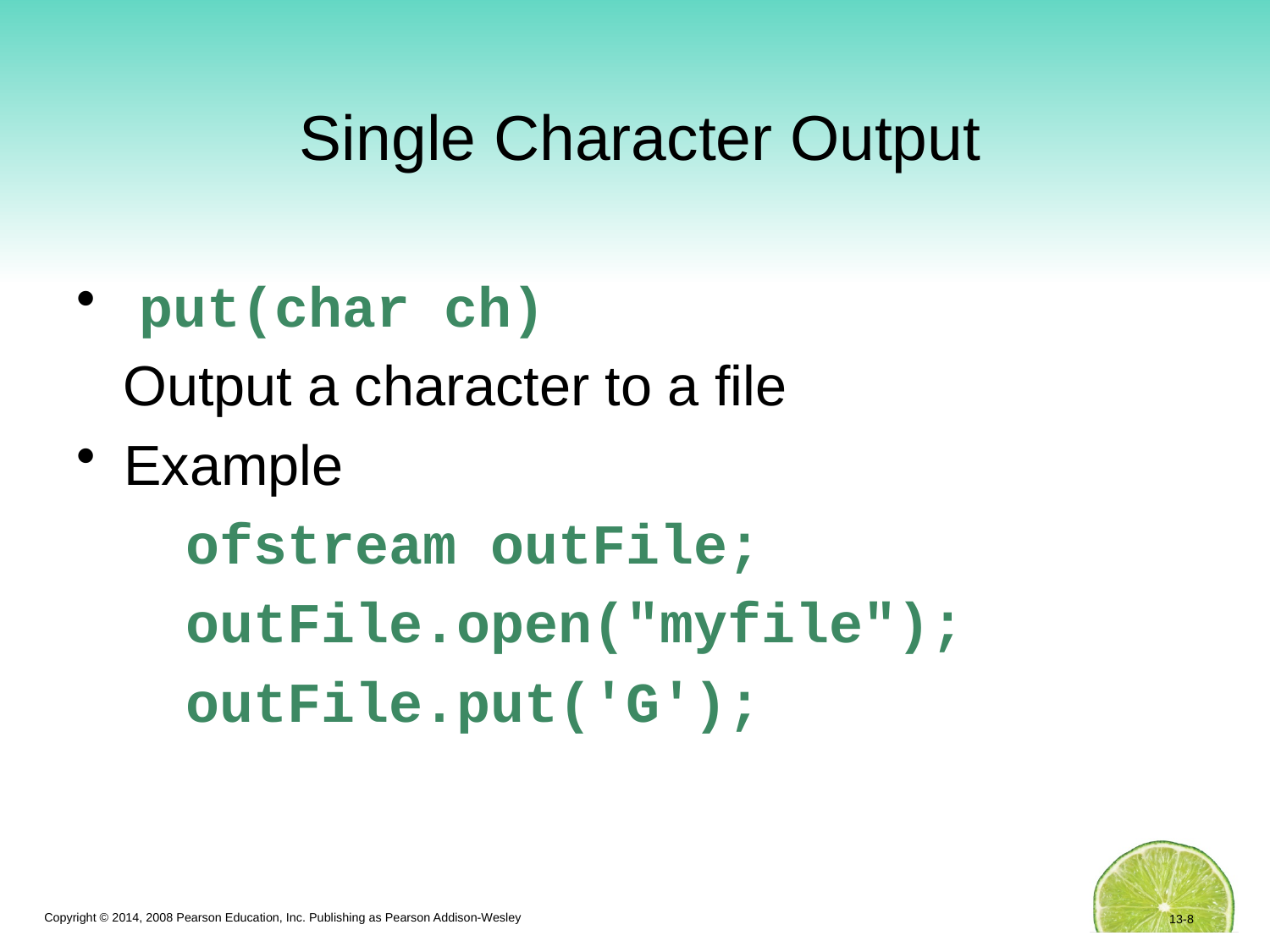

# Single Character Output
 put(char ch)
   Output a character to a file
Example
       ofstream outFile;
       outFile.open("myfile");
       outFile.put('G');
13-8